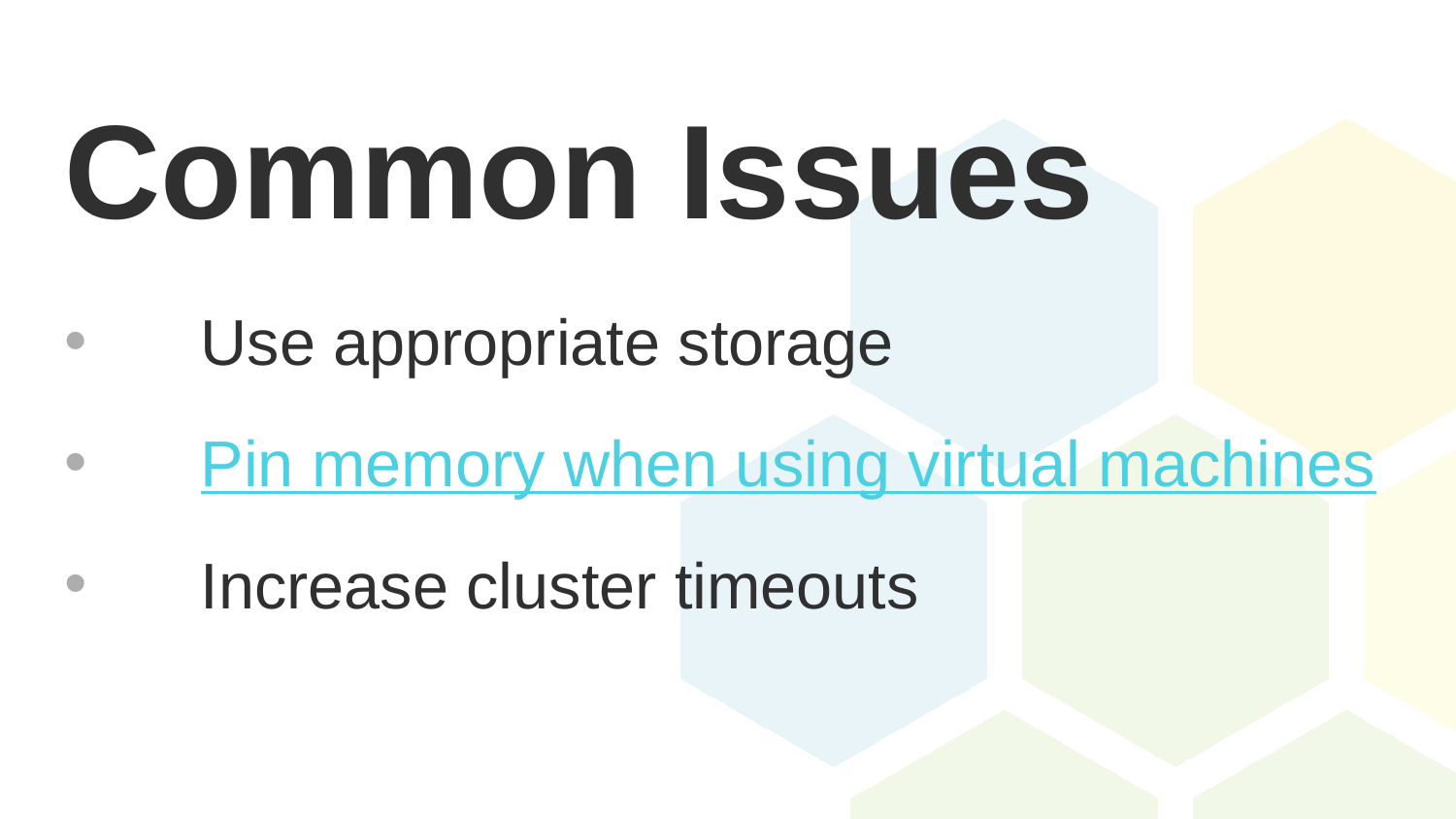

# Common Issues
Use appropriate storage
Pin memory when using virtual machines
Increase cluster timeouts